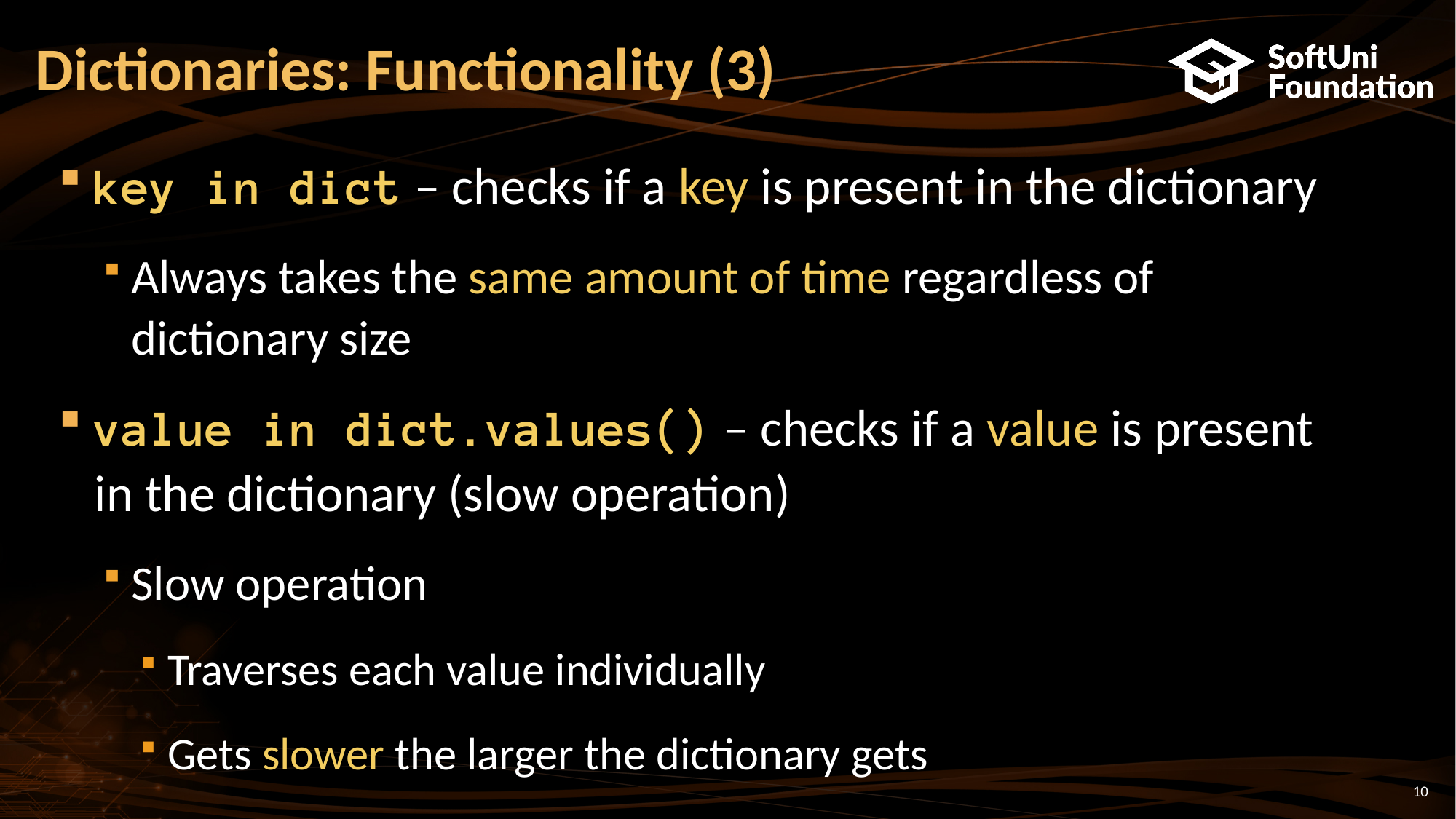

# Dictionaries: Functionality (3)
key in dict – checks if a key is present in the dictionary
Always takes the same amount of time regardless of dictionary size
value in dict.values() – checks if a value is present in the dictionary (slow operation)
Slow operation
Traverses each value individually
Gets slower the larger the dictionary gets
10